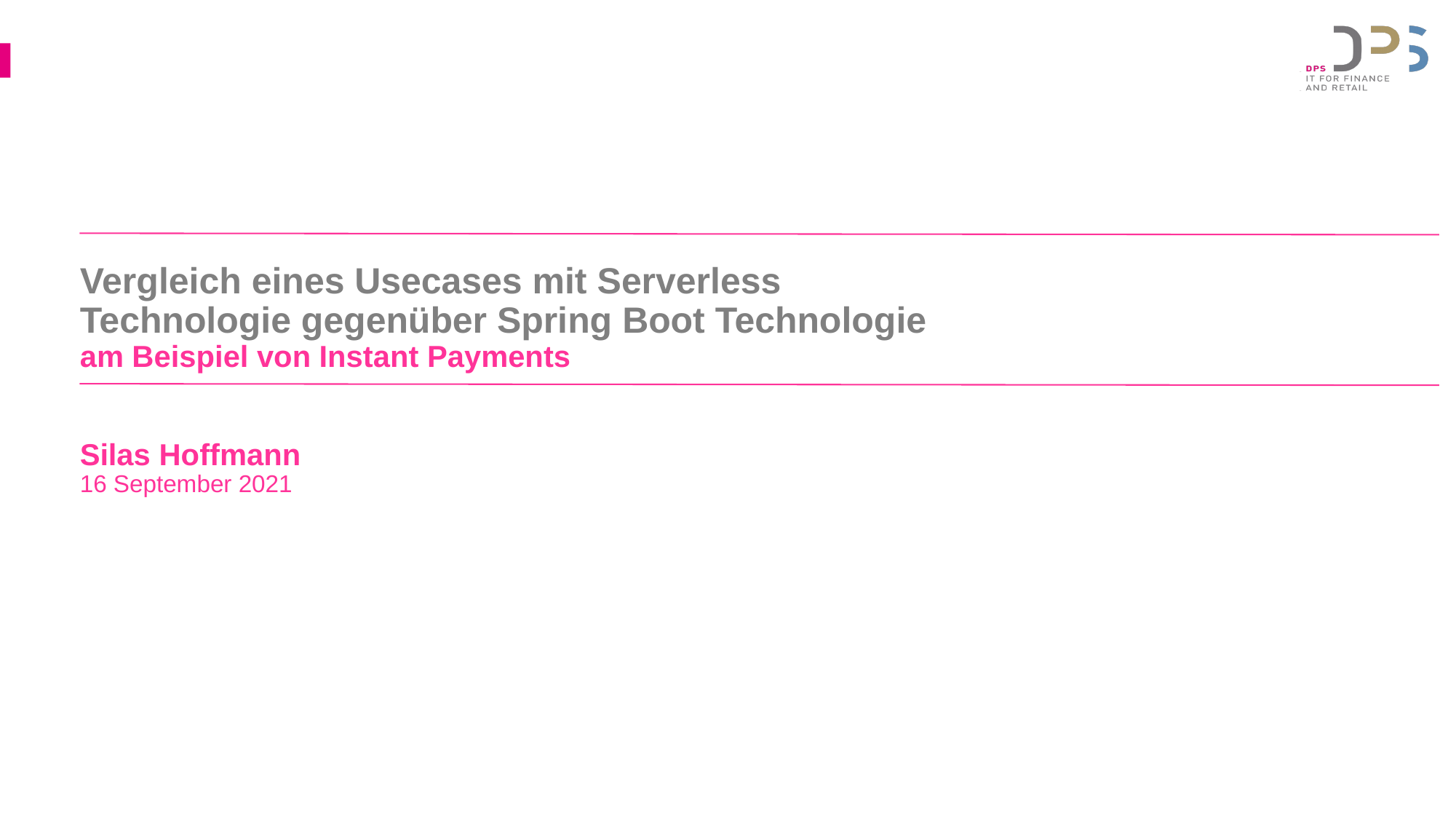

# Vergleich eines Usecases mit Serverless Technologie gegenüber Spring Boot Technologie am Beispiel von Instant Payments Silas Hoffmann 16 September 2021